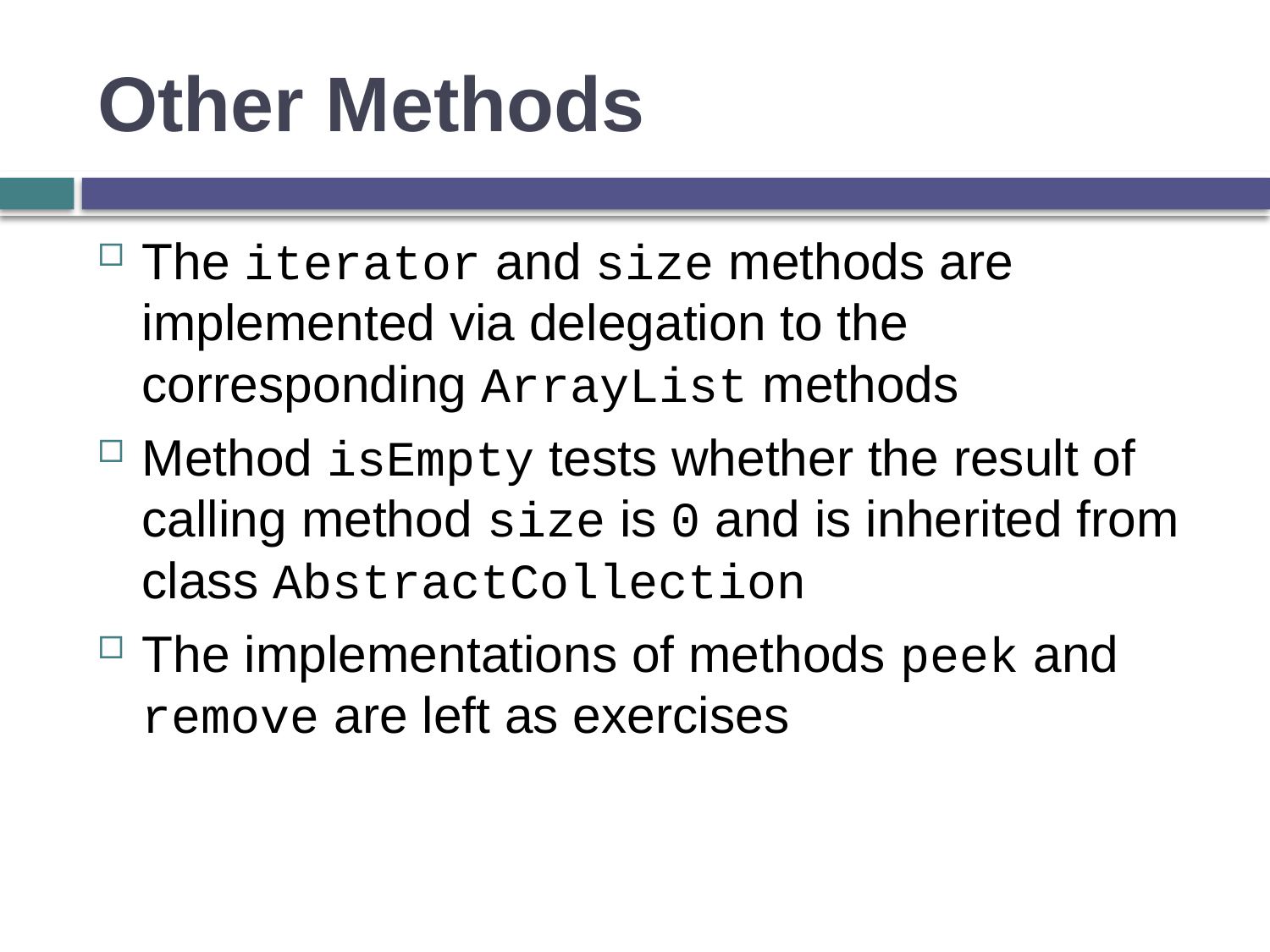

# Other Methods

The iterator and size methods are implemented via delegation to the corresponding ArrayList methods
Method isEmpty tests whether the result of calling method size is 0 and is inherited from class AbstractCollection
The implementations of methods peek and remove are left as exercises